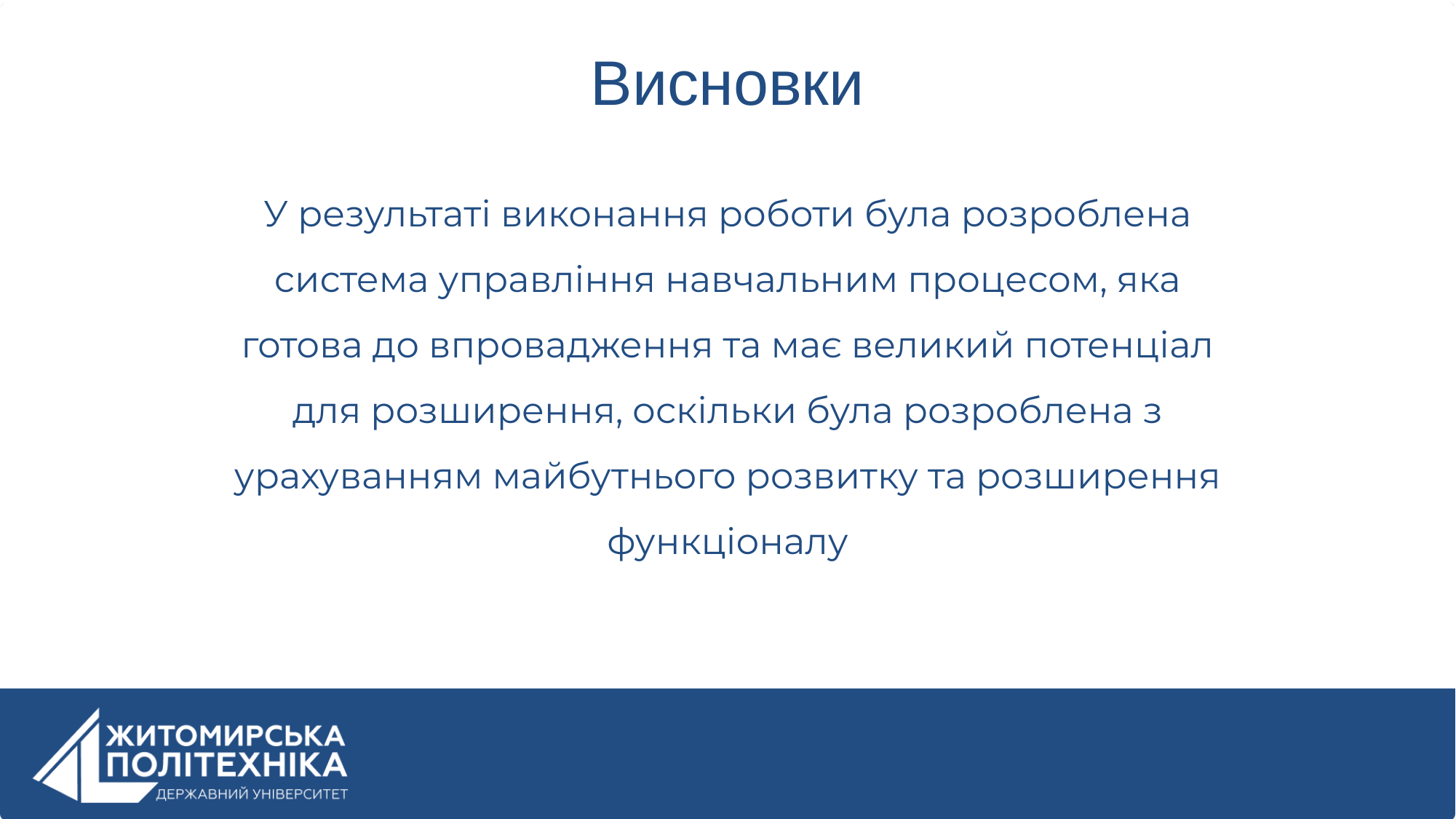

# Висновки
У результаті виконання роботи була розроблена система управління навчальним процесом, яка готова до впровадження та має великий потенціал для розширення, оскільки була розроблена з урахуванням майбутнього розвитку та розширення функціоналу